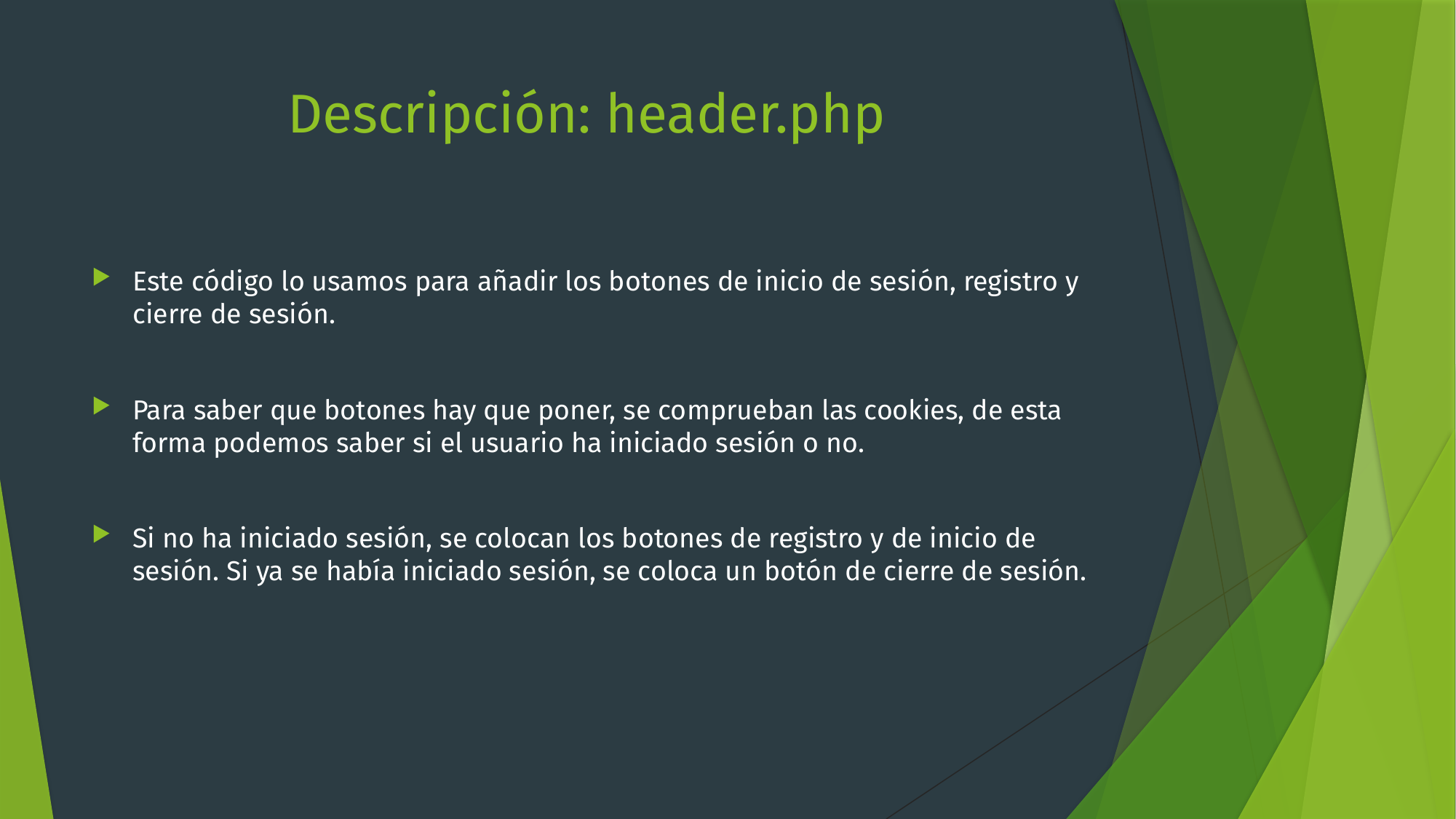

# Descripción: header.php
Este código lo usamos para añadir los botones de inicio de sesión, registro y cierre de sesión.

Para saber que botones hay que poner, se comprueban las cookies, de esta forma podemos saber si el usuario ha iniciado sesión o no.

Si no ha iniciado sesión, se colocan los botones de registro y de inicio de sesión. Si ya se había iniciado sesión, se coloca un botón de cierre de sesión.